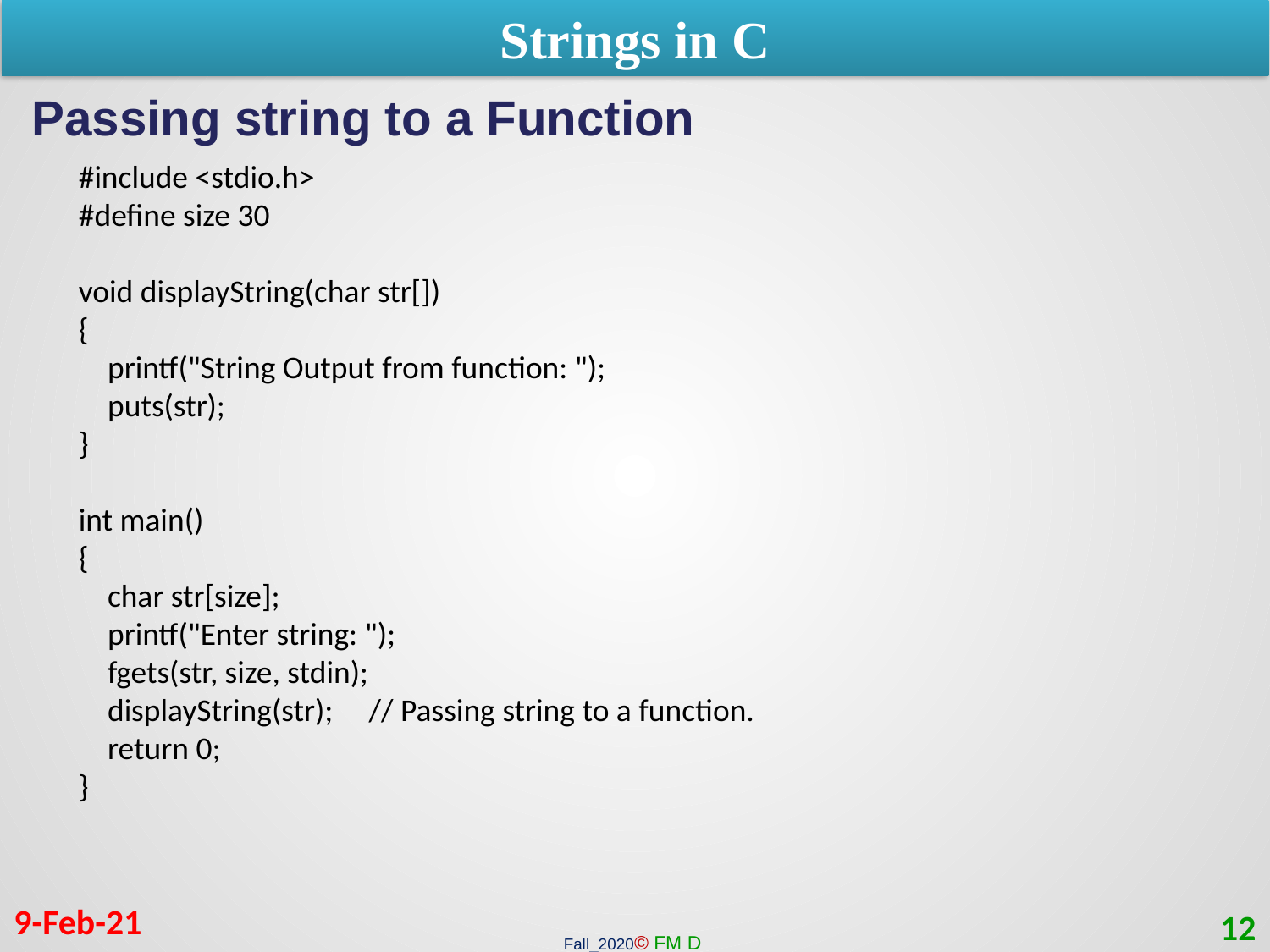

Strings in C
Passing string to a Function

#include <stdio.h>
#define size 30

void displayString(char str[])
{
    printf("String Output from function: ");
    puts(str);
}

int main()
{
    char str[size];
    printf("Enter string: ");
    fgets(str, size, stdin);
    displayString(str);     // Passing string to a function.
    return 0;
}

9-Feb-21
12